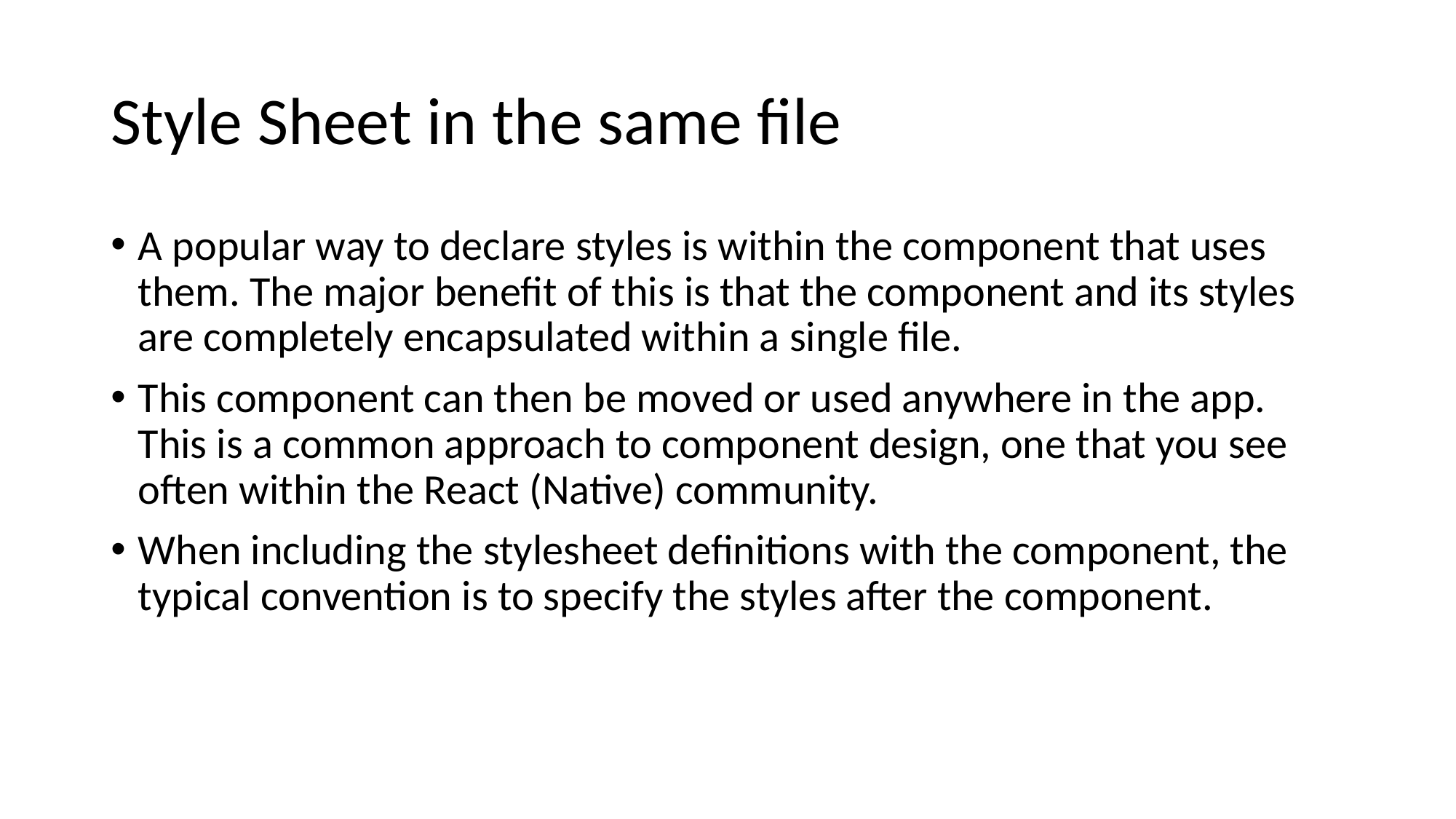

# Style Sheet in the same file
A popular way to declare styles is within the component that uses them. The major benefit of this is that the component and its styles are completely encapsulated within a single file.
This component can then be moved or used anywhere in the app. This is a common approach to component design, one that you see often within the React (Native) community.
When including the stylesheet definitions with the component, the typical convention is to specify the styles after the component.